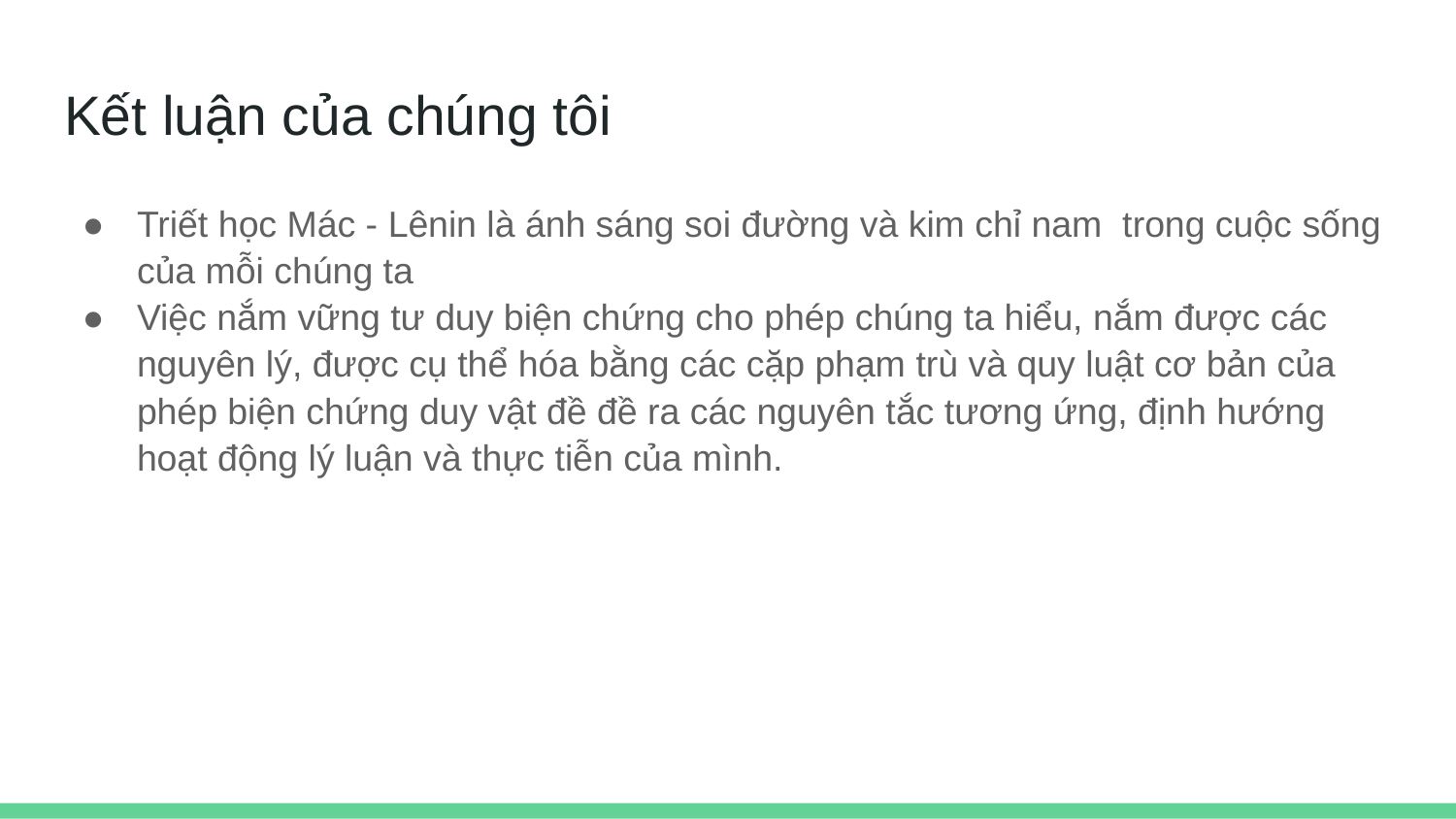

# Kết luận của chúng tôi
Triết học Mác - Lênin là ánh sáng soi đường và kim chỉ nam  trong cuộc sống của mỗi chúng ta
Việc nắm vững tư duy biện chứng cho phép chúng ta hiểu, nắm được các nguyên lý, được cụ thể hóa bằng các cặp phạm trù và quy luật cơ bản của phép biện chứng duy vật đề đề ra các nguyên tắc tương ứng, định hướng hoạt động lý luận và thực tiễn của mình.